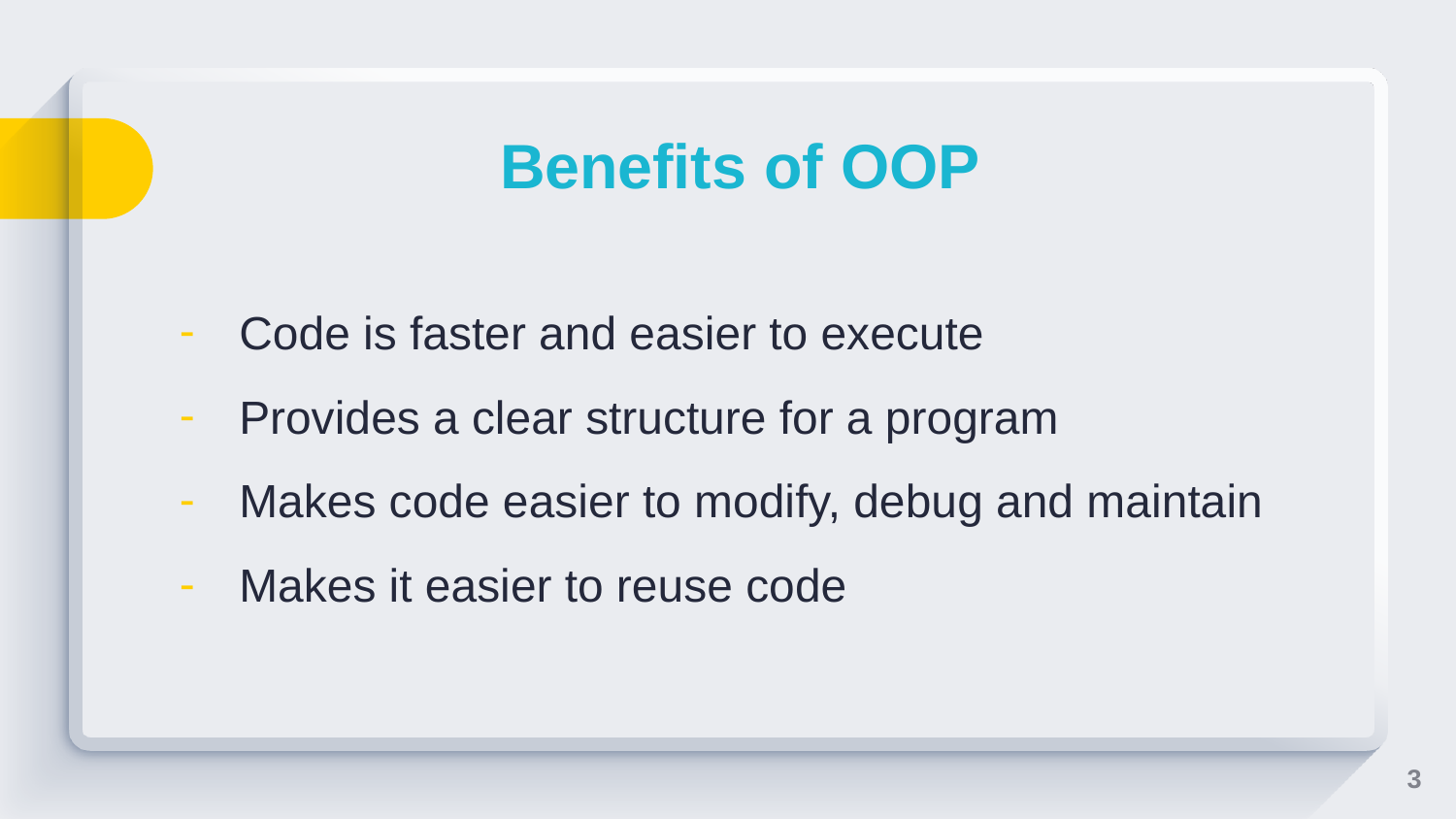

# Benefits of OOP
Code is faster and easier to execute
Provides a clear structure for a program
Makes code easier to modify, debug and maintain
Makes it easier to reuse code
3